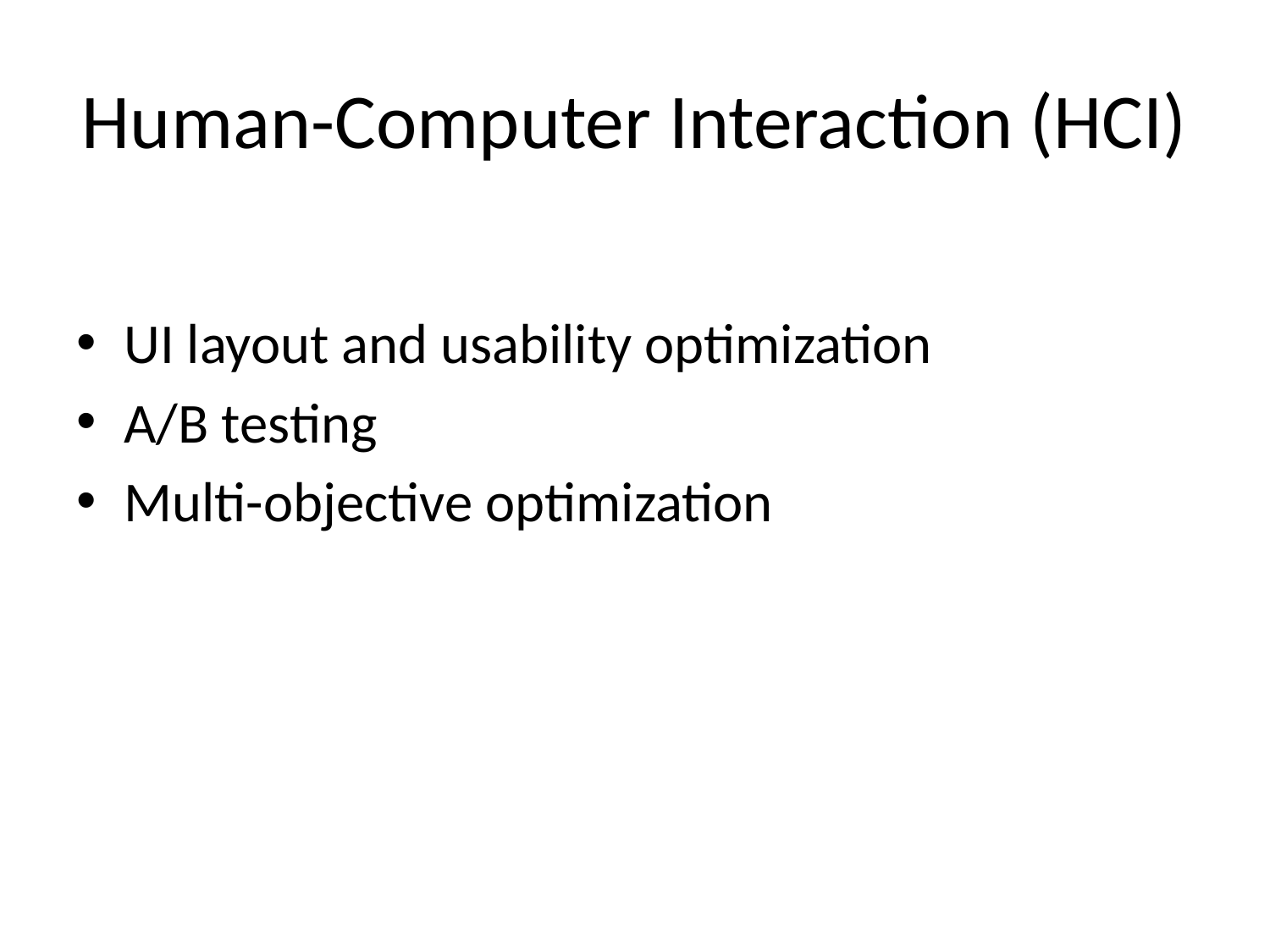

# Human-Computer Interaction (HCI)

UI layout and usability optimization
A/B testing
Multi-objective optimization